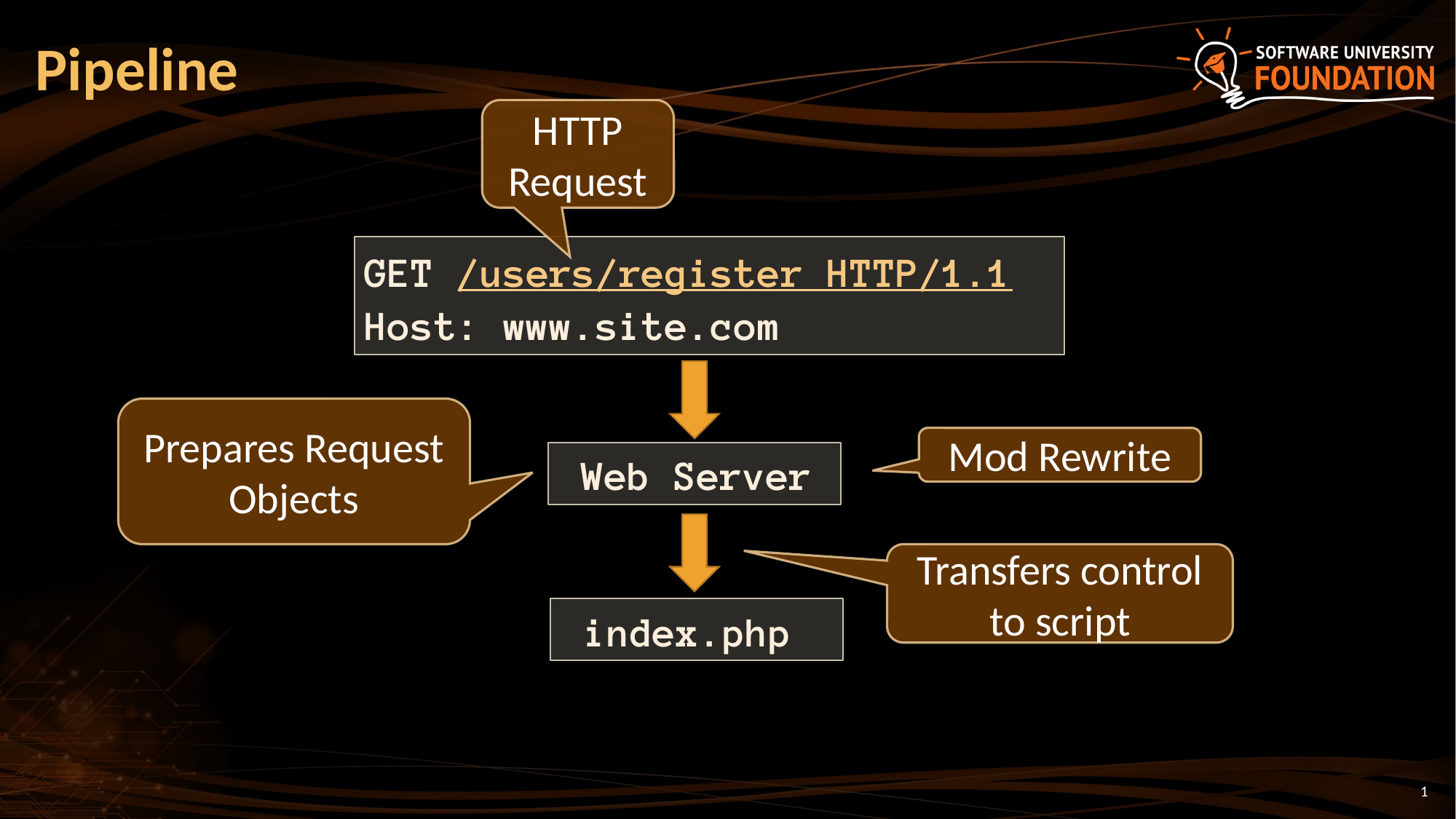

# Pipeline
HTTP Request
GET /users/register HTTP/1.1
Host: www.site.com

Prepares Request Objects
Mod Rewrite
 Web Server

Transfers control to script
 index.php
1